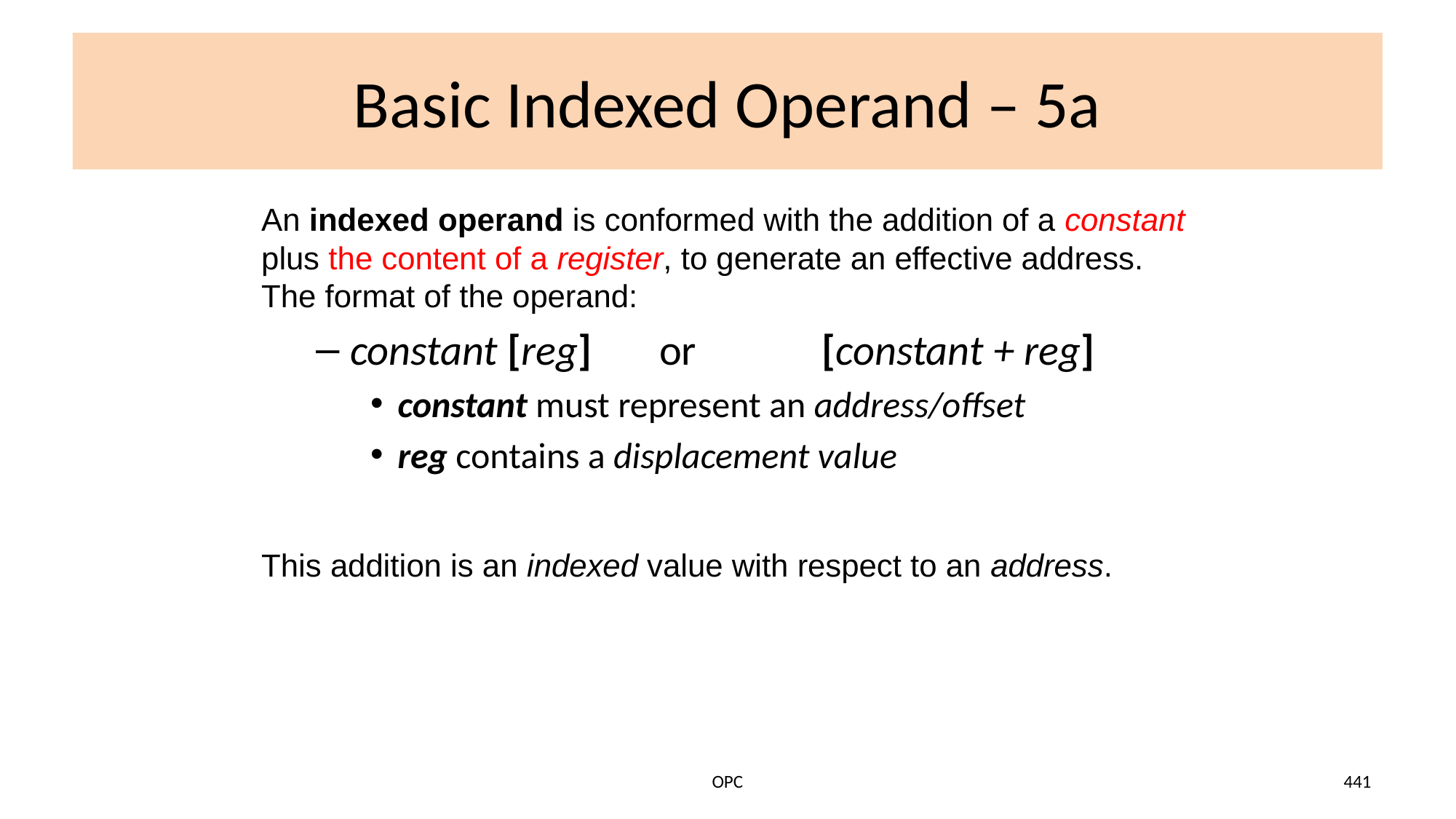

# Basic Indexed Operand – 5a
An indexed operand is conformed with the addition of a constant plus the content of a register, to generate an effective address. The format of the operand:
constant [reg]       or             [constant + reg]
constant must represent an address/offset
reg contains a displacement value

This addition is an indexed value with respect to an address.
OPC
441